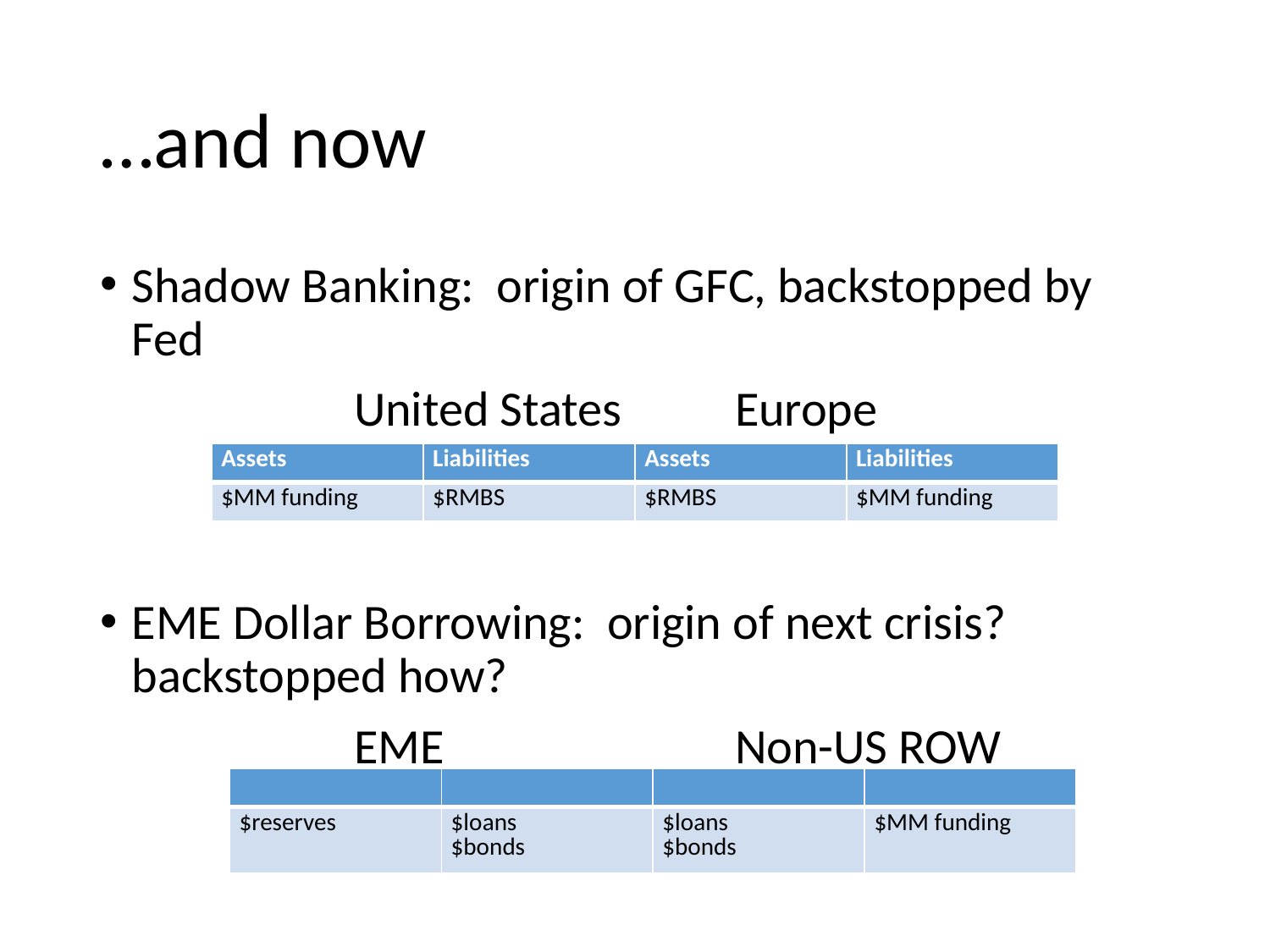

# …and now
Shadow Banking:  origin of GFC, backstopped by Fed
		United States	Europe

EME Dollar Borrowing:  origin of next crisis?  backstopped how?
		EME			Non-US ROW
| Assets | Liabilities | Assets | Liabilities |
| --- | --- | --- | --- |
| $MM funding | $RMBS | $RMBS | $MM funding |
|  |  |  |  |
| --- | --- | --- | --- |
| $reserves | $loans $bonds | $loans $bonds | $MM funding |